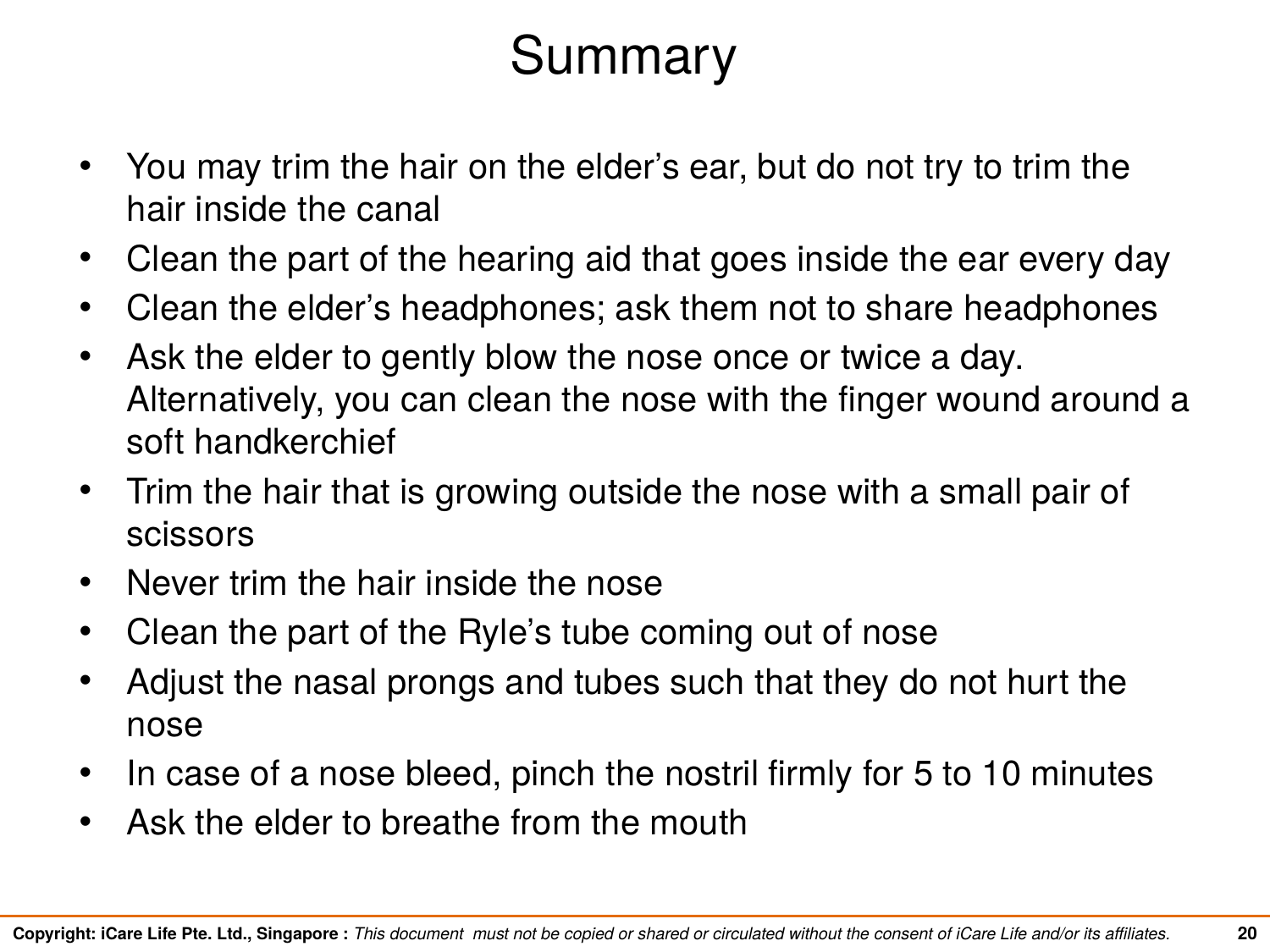

# Summary
You may trim the hair on the elder’s ear, but do not try to trim the hair inside the canal
Clean the part of the hearing aid that goes inside the ear every day
Clean the elder’s headphones; ask them not to share headphones
Ask the elder to gently blow the nose once or twice a day. Alternatively, you can clean the nose with the finger wound around a soft handkerchief
Trim the hair that is growing outside the nose with a small pair of scissors
Never trim the hair inside the nose
Clean the part of the Ryle’s tube coming out of nose
Adjust the nasal prongs and tubes such that they do not hurt the nose
In case of a nose bleed, pinch the nostril firmly for 5 to 10 minutes
Ask the elder to breathe from the mouth
20